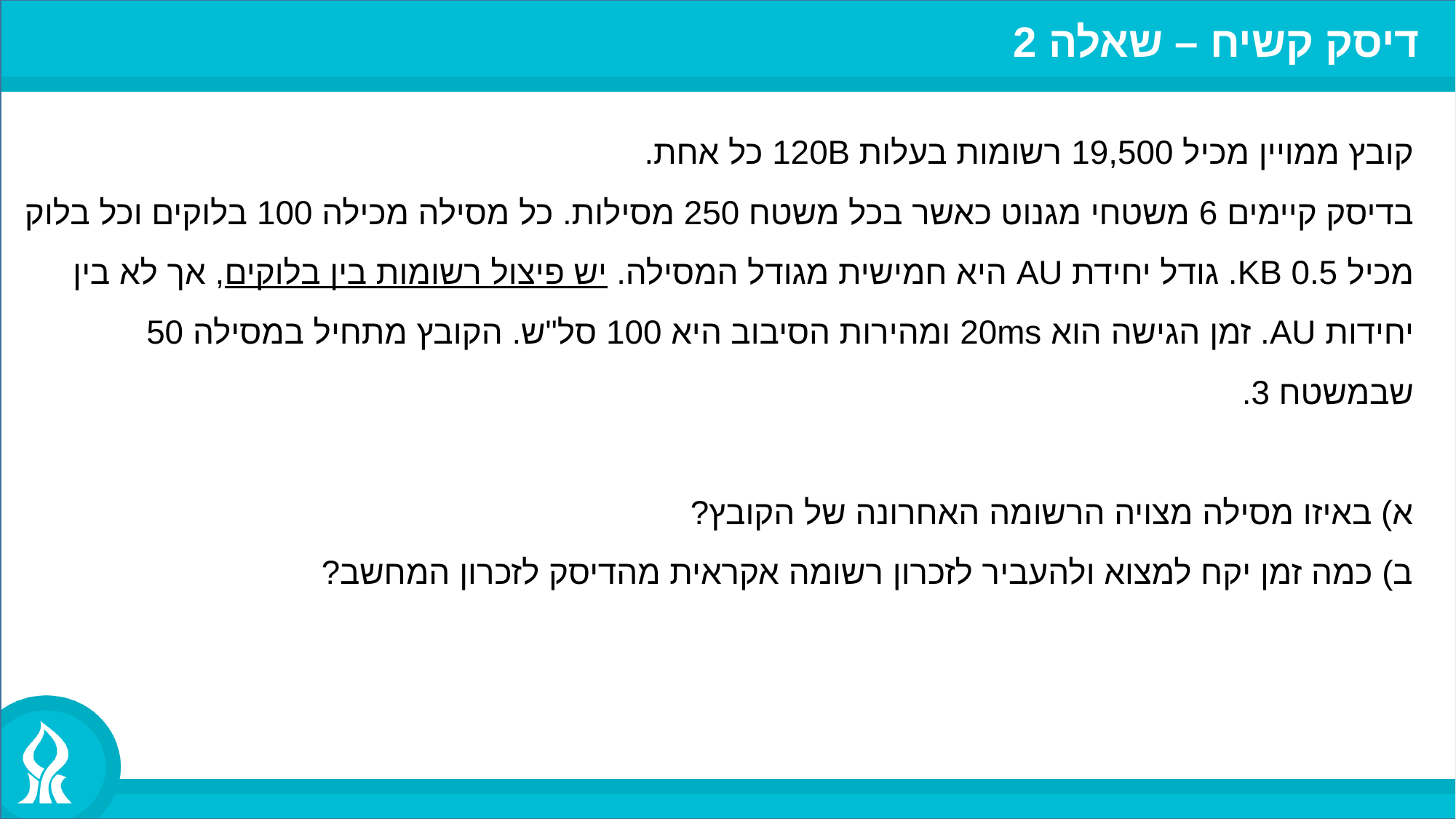

דיסק קשיח – שאלה 2
קובץ ממויין מכיל 19,500 רשומות בעלות 120B כל אחת.
בדיסק קיימים 6 משטחי מגנוט כאשר בכל משטח 250 מסילות. כל מסילה מכילה 100 בלוקים וכל בלוק מכיל 0.5 KB. גודל יחידת AU היא חמישית מגודל המסילה. יש פיצול רשומות בין בלוקים, אך לא בין יחידות AU. זמן הגישה הוא 20ms ומהירות הסיבוב היא 100 סל"ש. הקובץ מתחיל במסילה 50 שבמשטח 3.

א) באיזו מסילה מצויה הרשומה האחרונה של הקובץ?
ב) כמה זמן יקח למצוא ולהעביר לזכרון רשומה אקראית מהדיסק לזכרון המחשב?